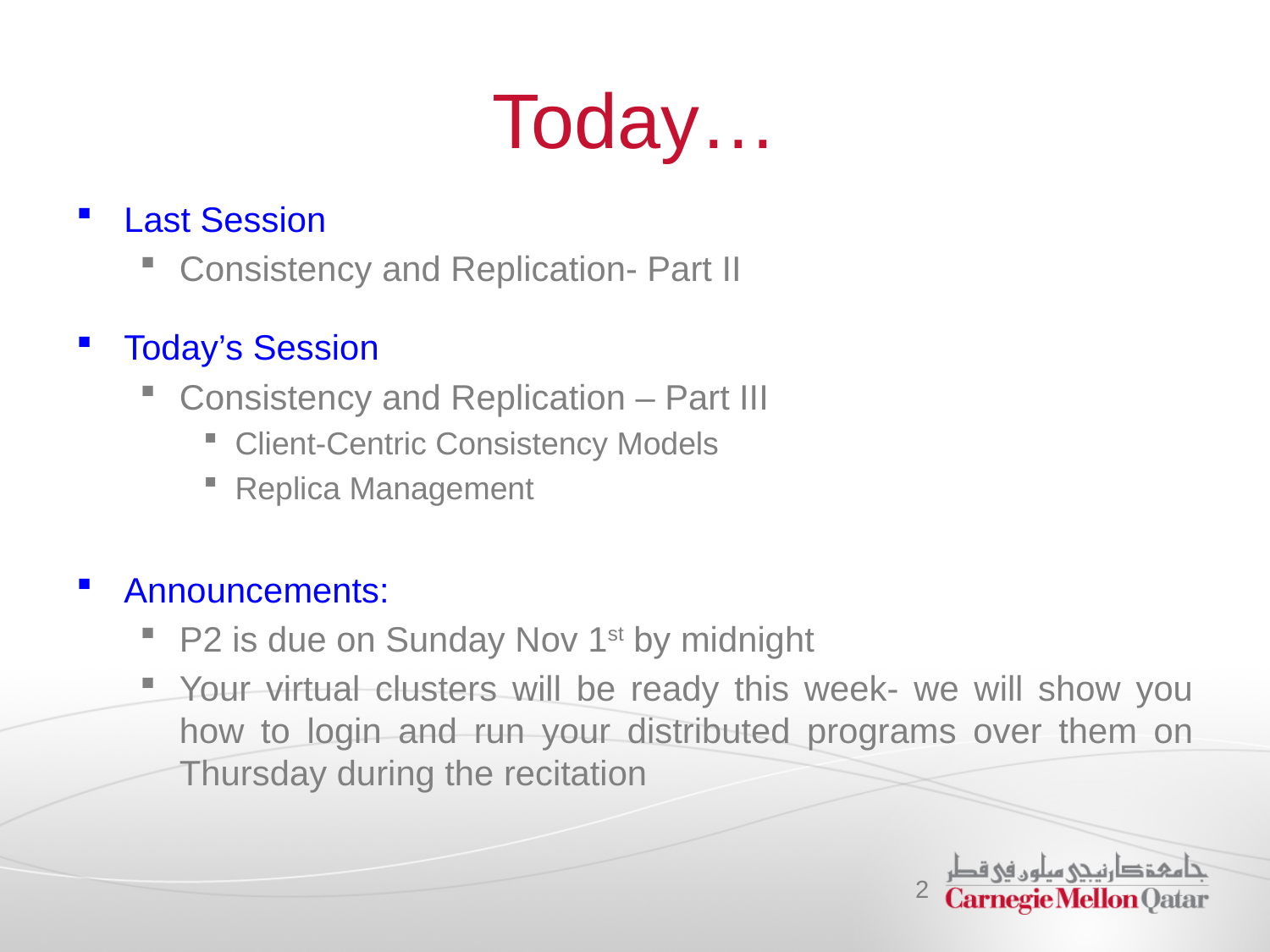

# Today…
Last Session
Consistency and Replication- Part II

Today’s Session
Consistency and Replication – Part III
Client-Centric Consistency Models
Replica Management

Announcements:
P2 is due on Sunday Nov 1st by midnight
Your virtual clusters will be ready this week- we will show you how to login and run your distributed programs over them on Thursday during the recitation
2